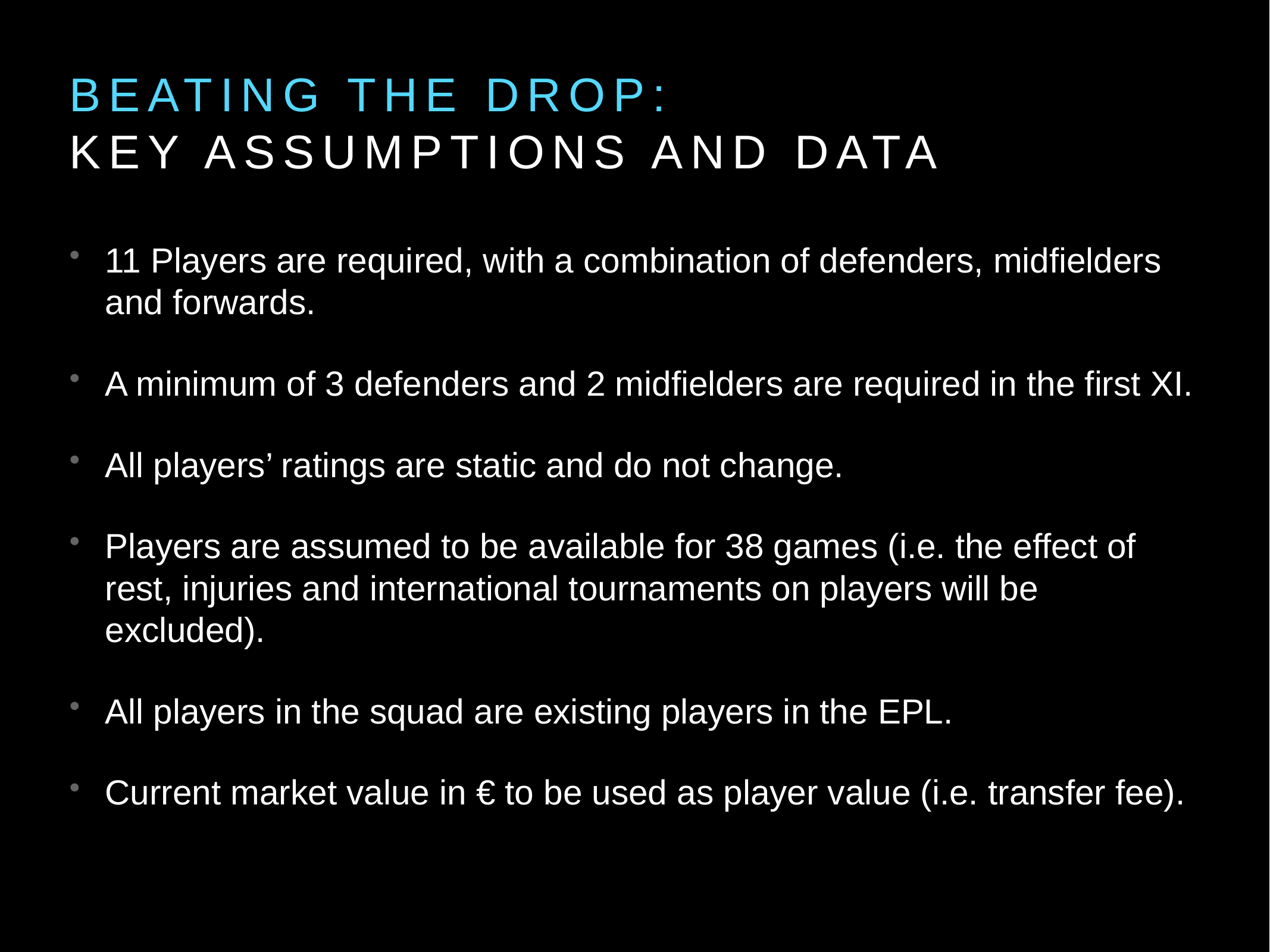

# Beating the drop:
Key Assumptions and data
11 Players are required, with a combination of defenders, midfielders and forwards.
A minimum of 3 defenders and 2 midfielders are required in the first XI.
All players’ ratings are static and do not change.
Players are assumed to be available for 38 games (i.e. the effect of rest, injuries and international tournaments on players will be excluded).
All players in the squad are existing players in the EPL.
Current market value in € to be used as player value (i.e. transfer fee).